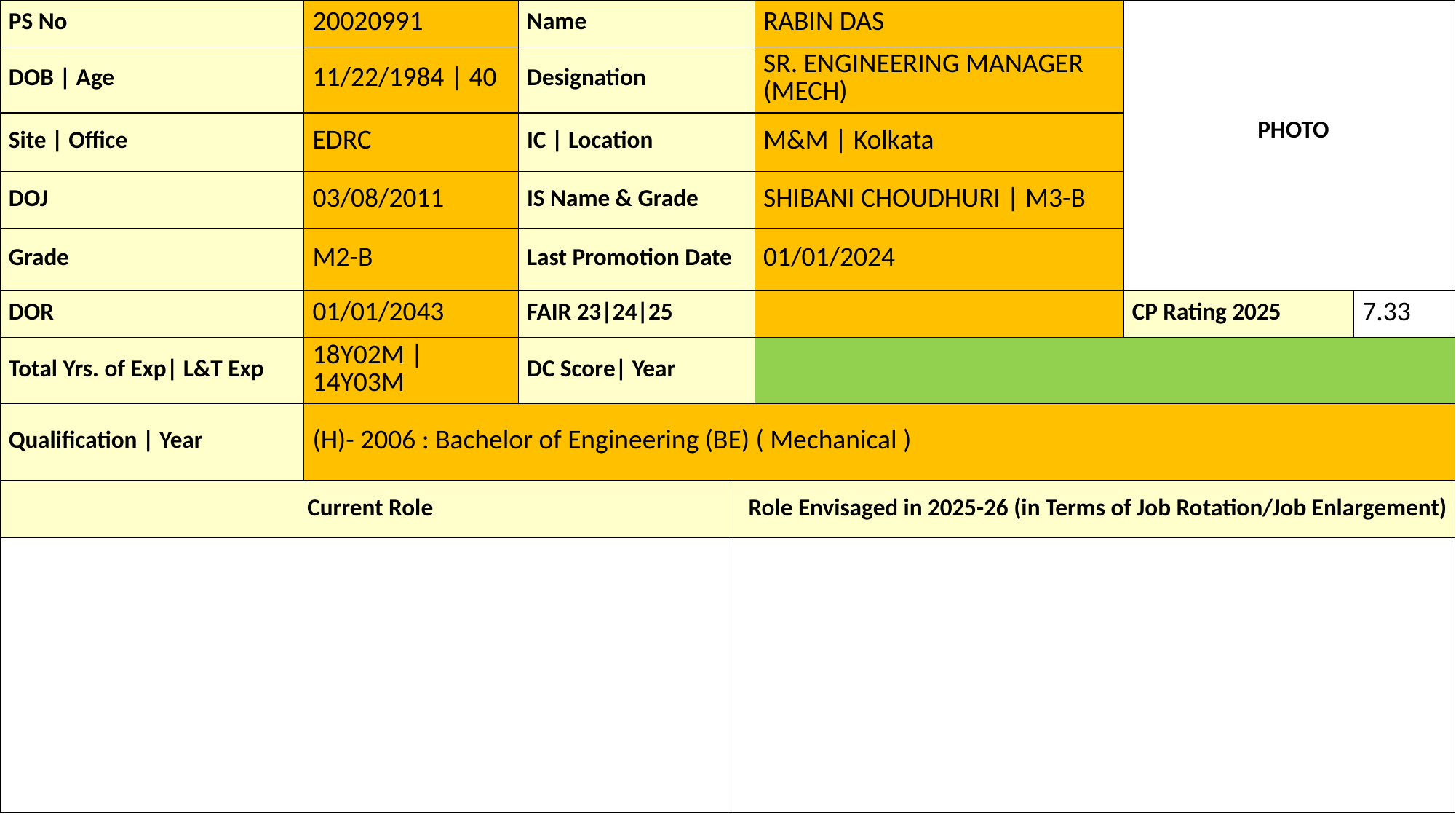

| PS No | 20020991 | Name |  | RABIN DAS | PHOTO |  |
| --- | --- | --- | --- | --- | --- | --- |
| DOB | Age | 11/22/1984 | 40 | Designation |  | SR. ENGINEERING MANAGER (MECH) |  |  |
| Site | Office | EDRC | IC | Location |  | M&M | Kolkata |  |  |
| DOJ | 03/08/2011 | IS Name & Grade |  | SHIBANI CHOUDHURI | M3-B |  |  |
| Grade | M2-B | Last Promotion Date |  | 01/01/2024 |  |  |
| DOR | 01/01/2043 | FAIR 23|24|25 |  |  | CP Rating 2025 | 7.33 |
| Total Yrs. of Exp| L&T Exp | 18Y02M | 14Y03M | DC Score| Year |  |  |  |  |
| Qualification | Year | (H)- 2006 : Bachelor of Engineering (BE) ( Mechanical ) |  |  |  |  |  |
| Current Role |  |  | Role Envisaged in 2025-26 (in Terms of Job Rotation/Job Enlargement) |  |  |  |
|  |  |  |  |  |  |  |